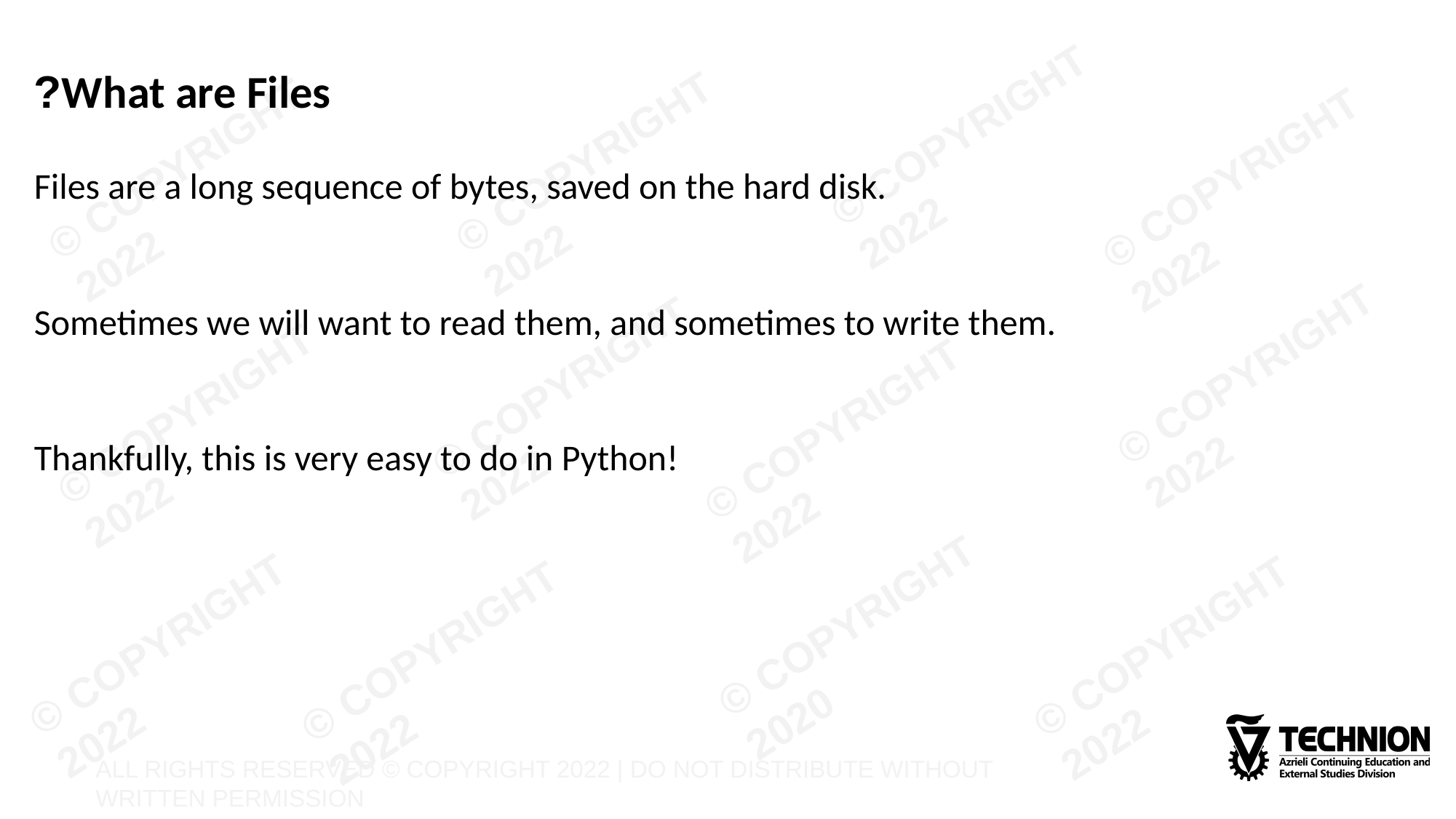

# What are Files?
Files are a long sequence of bytes, saved on the hard disk.

Sometimes we will want to read them, and sometimes to write them.

Thankfully, this is very easy to do in Python!